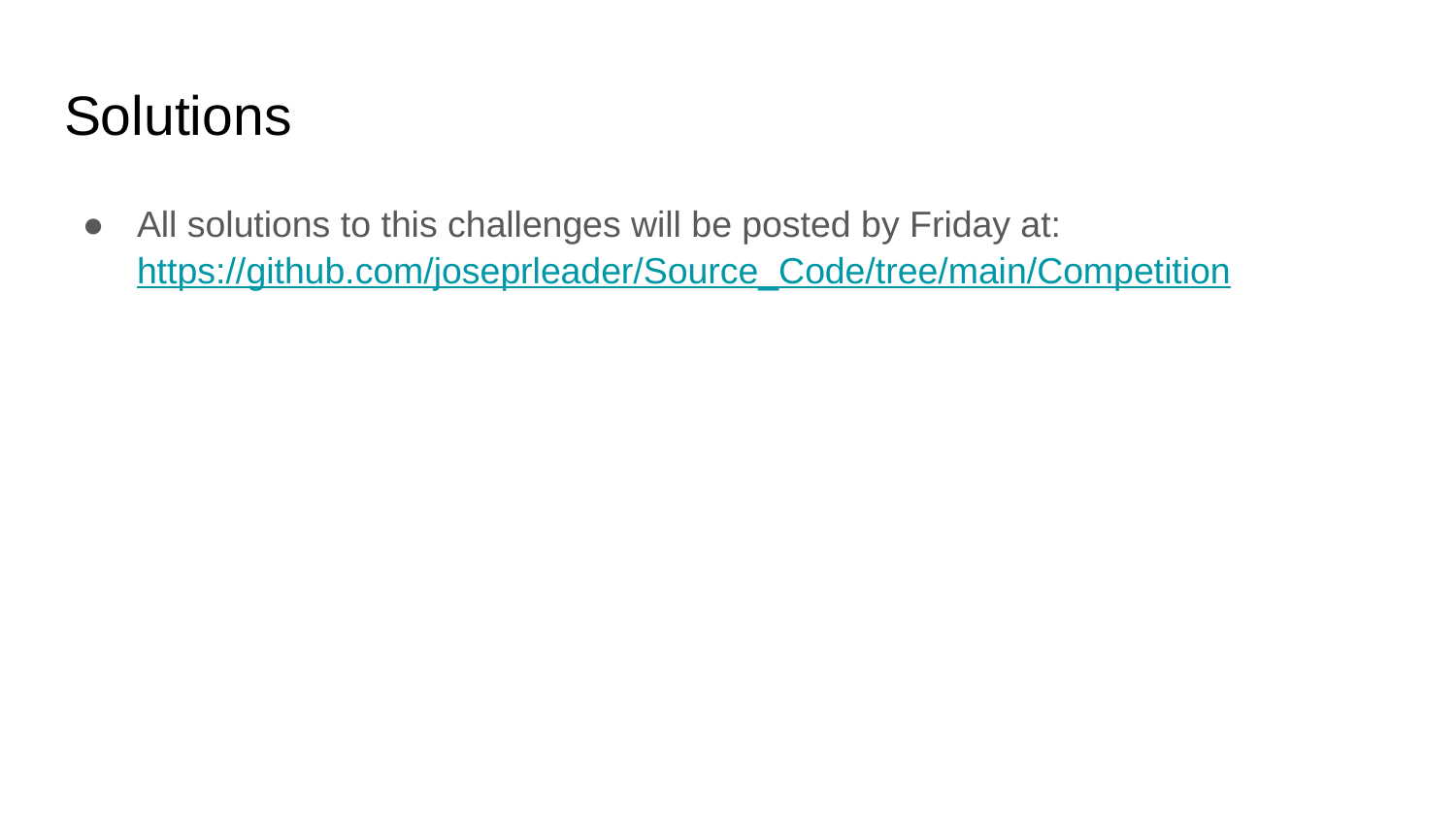

# Solutions
All solutions to this challenges will be posted by Friday at: https://github.com/joseprleader/Source_Code/tree/main/Competition